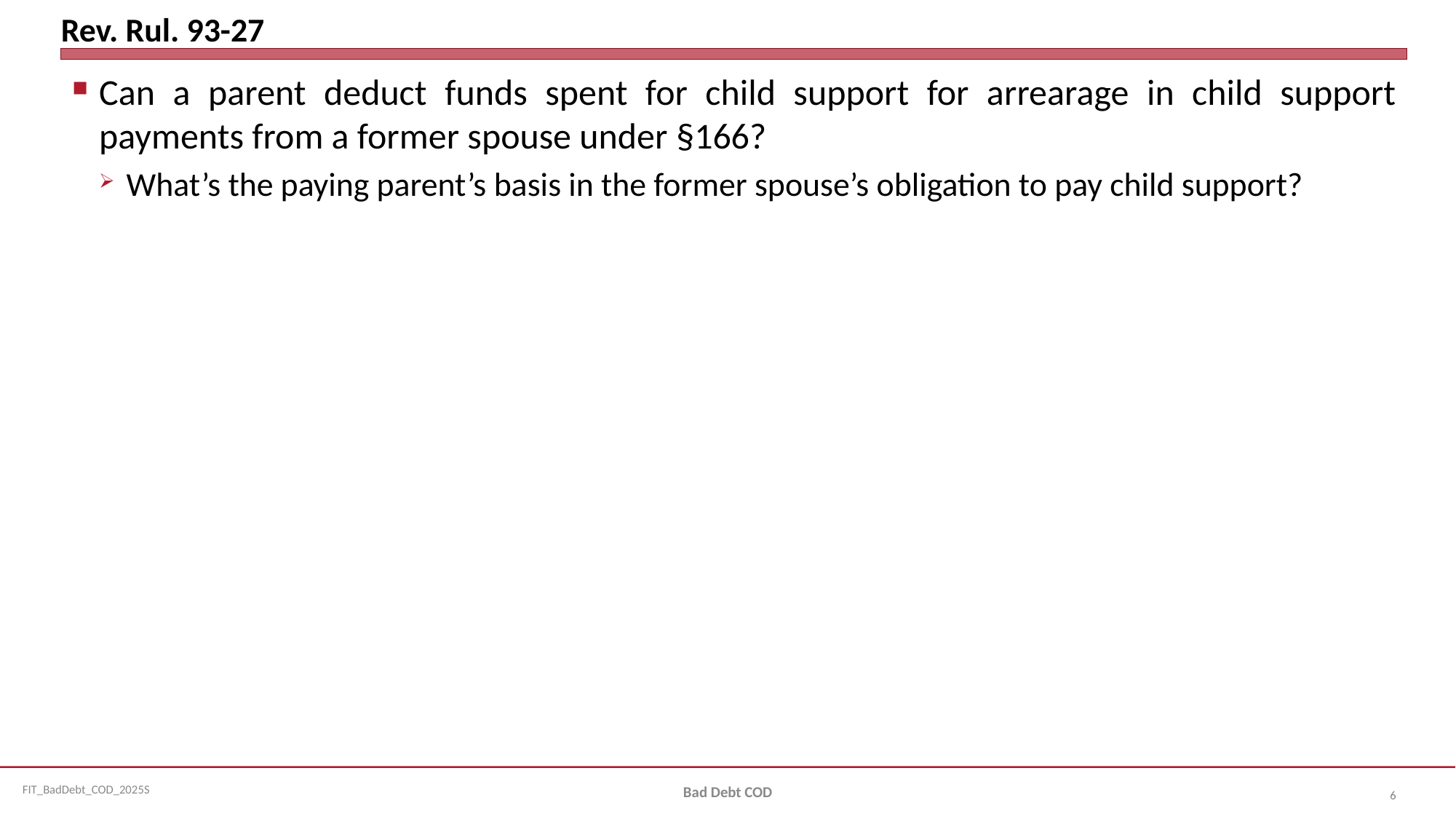

# Rev. Rul. 93-27
Can a parent deduct funds spent for child support for arrearage in child support payments from a former spouse under §166?
What’s the paying parent’s basis in the former spouse’s obligation to pay child support?

Bad Debt COD
6